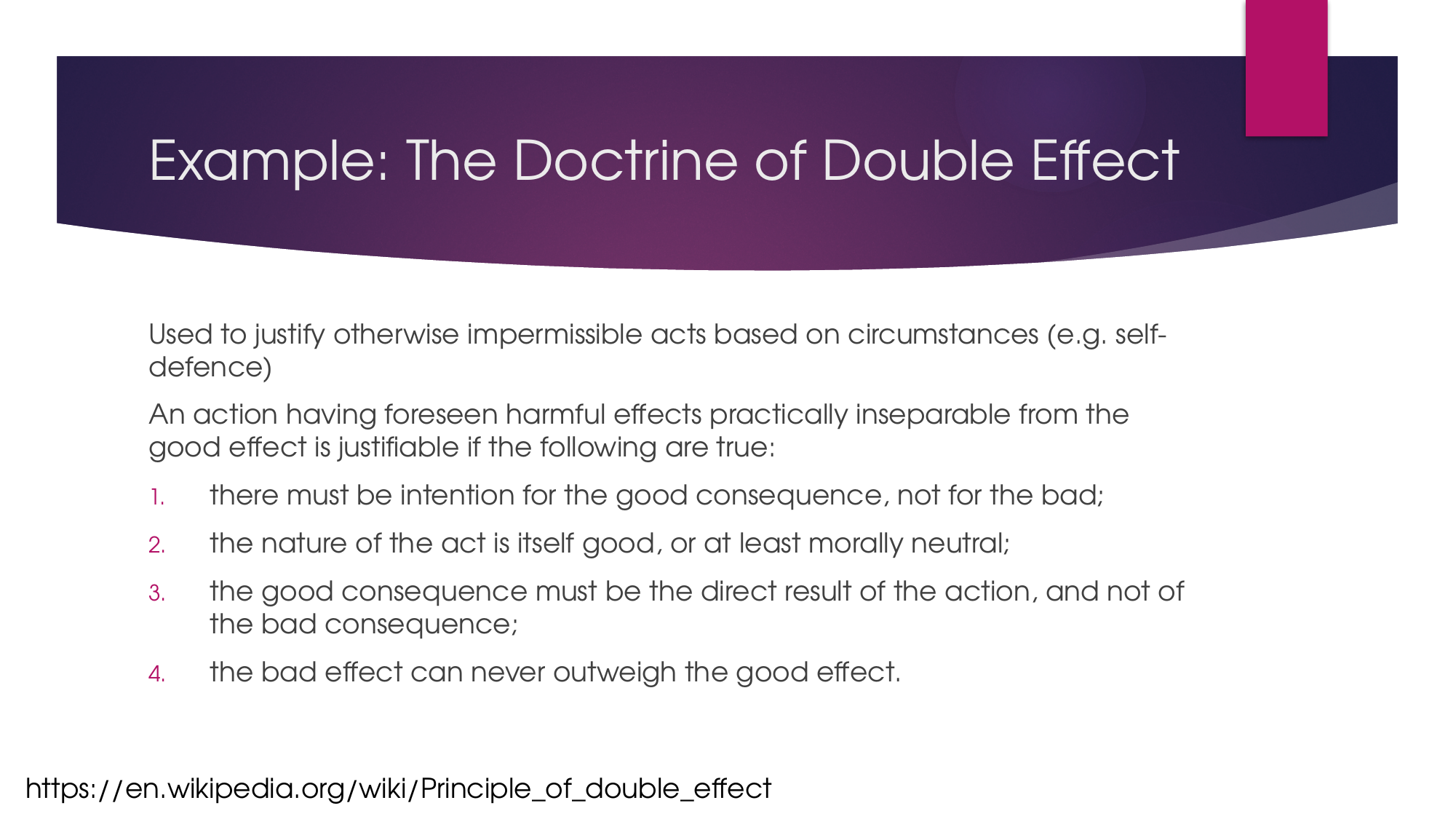

# Example: The Doctrine of Double Effect
Used to justify otherwise impermissible acts based on circumstances (e.g. self-defence)
An action having foreseen harmful effects practically inseparable from the good effect is justifiable if the following are true:
there must be intention for the good consequence, not for the bad;
the nature of the act is itself good, or at least morally neutral;
the good consequence must be the direct result of the action, and not of the bad consequence;
the bad effect can never outweigh the good effect.

https://en.wikipedia.org/wiki/Principle_of_double_effect